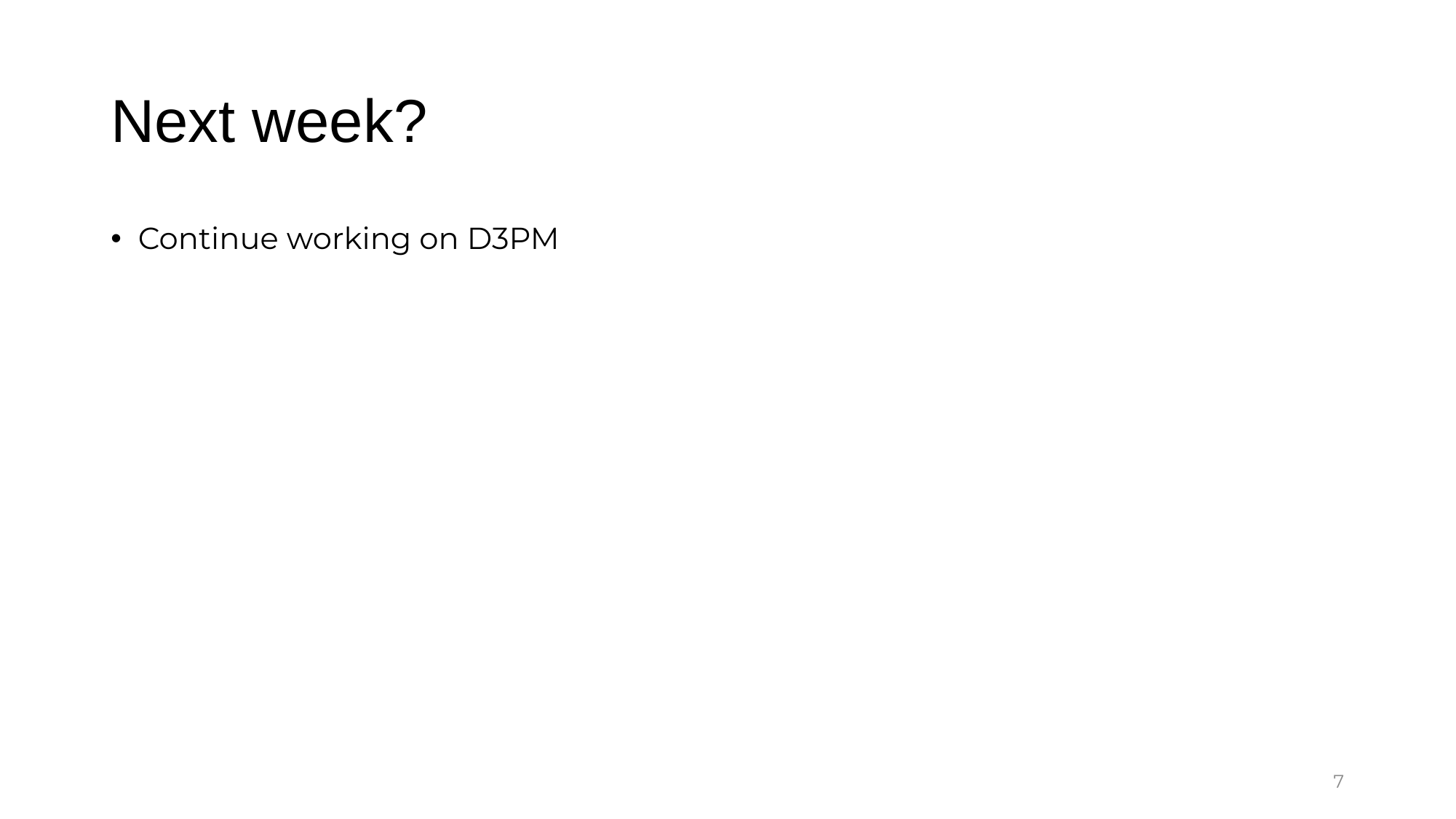

# Next week?
Continue working on D3PM
7